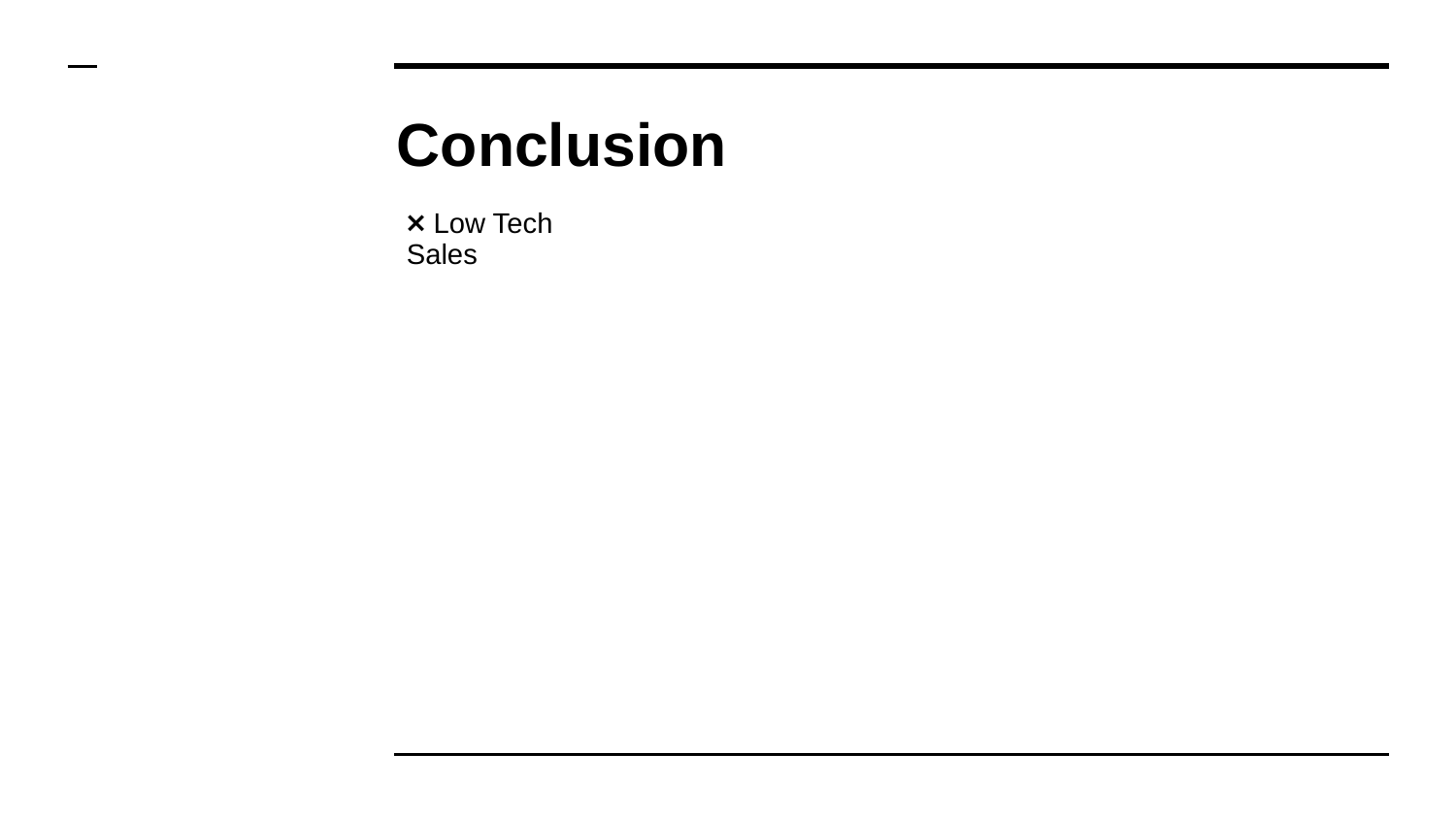

# Conclusion

| ❌ Low Tech Sales |
| --- |